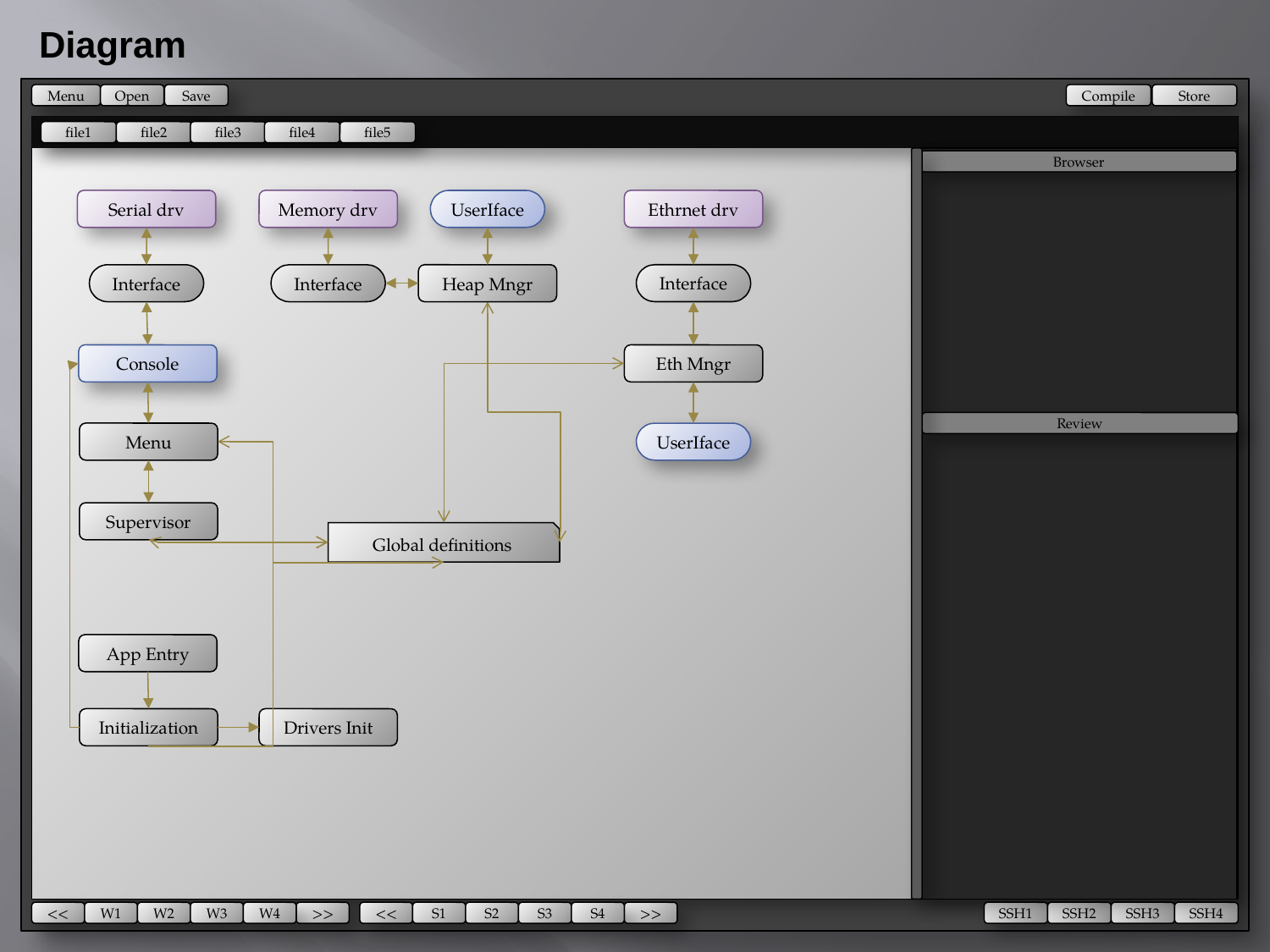

# Diagram

Menu
Open
Save
Compile
Store

file1
file2
file3
file4
file5

Browser
Serial drv
Memory drv
UserIface
Ethrnet drv
Interface
Interface
Interface
Heap Mngr
Console
Eth Mngr
Review
Menu
UserIface
Supervisor
Global definitions
App Entry
Drivers Init
Initialization
<<
W1
W2
W3
W4
>>
<<
S1
S2
S3
S4
>>
SSH1
SSH2
SSH3
SSH4